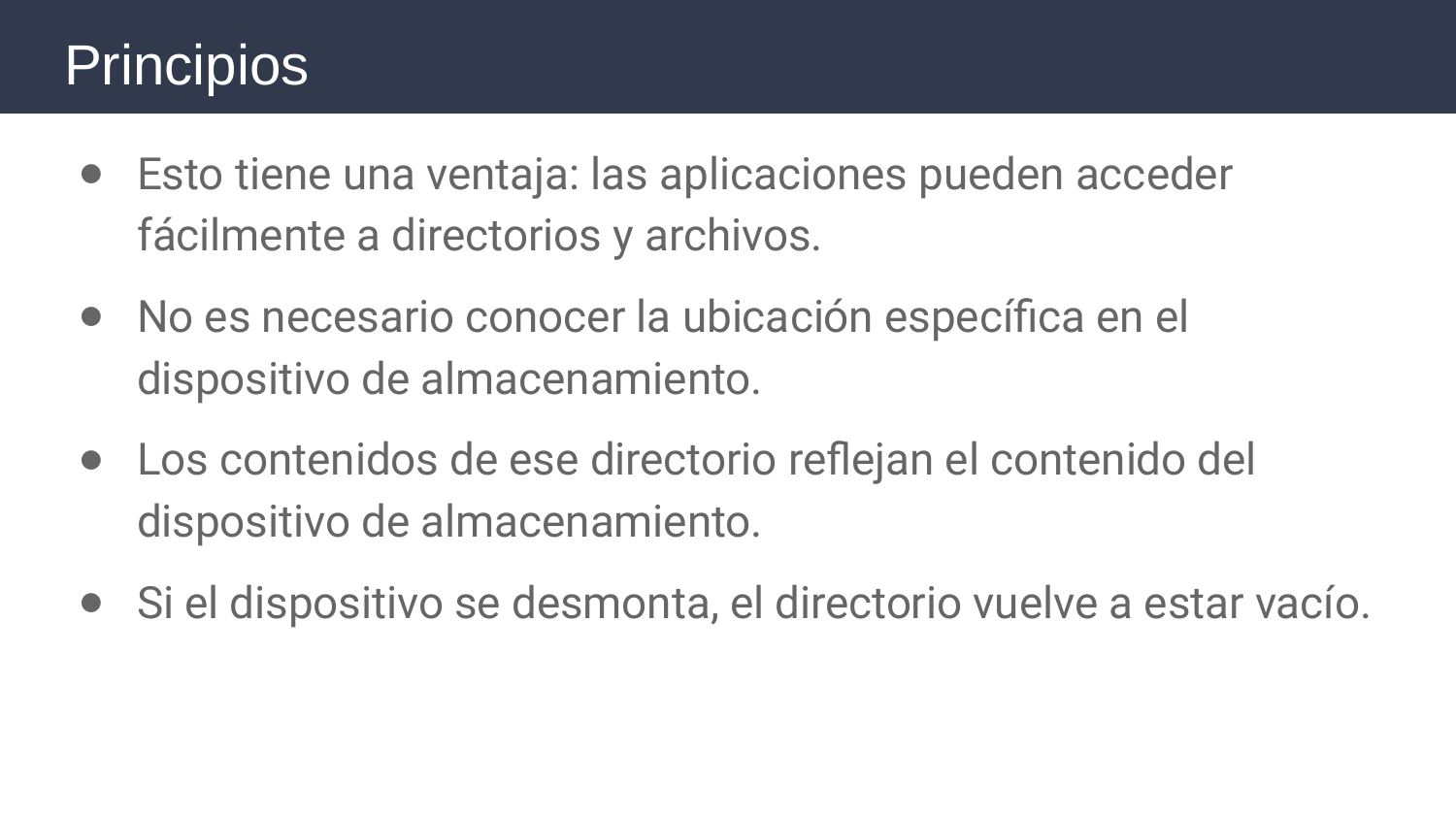

# Principios

Esto tiene una ventaja: las aplicaciones pueden acceder fácilmente a directorios y archivos.
No es necesario conocer la ubicación específica en el dispositivo de almacenamiento.
Los contenidos de ese directorio reflejan el contenido del dispositivo de almacenamiento.
Si el dispositivo se desmonta, el directorio vuelve a estar vacío.